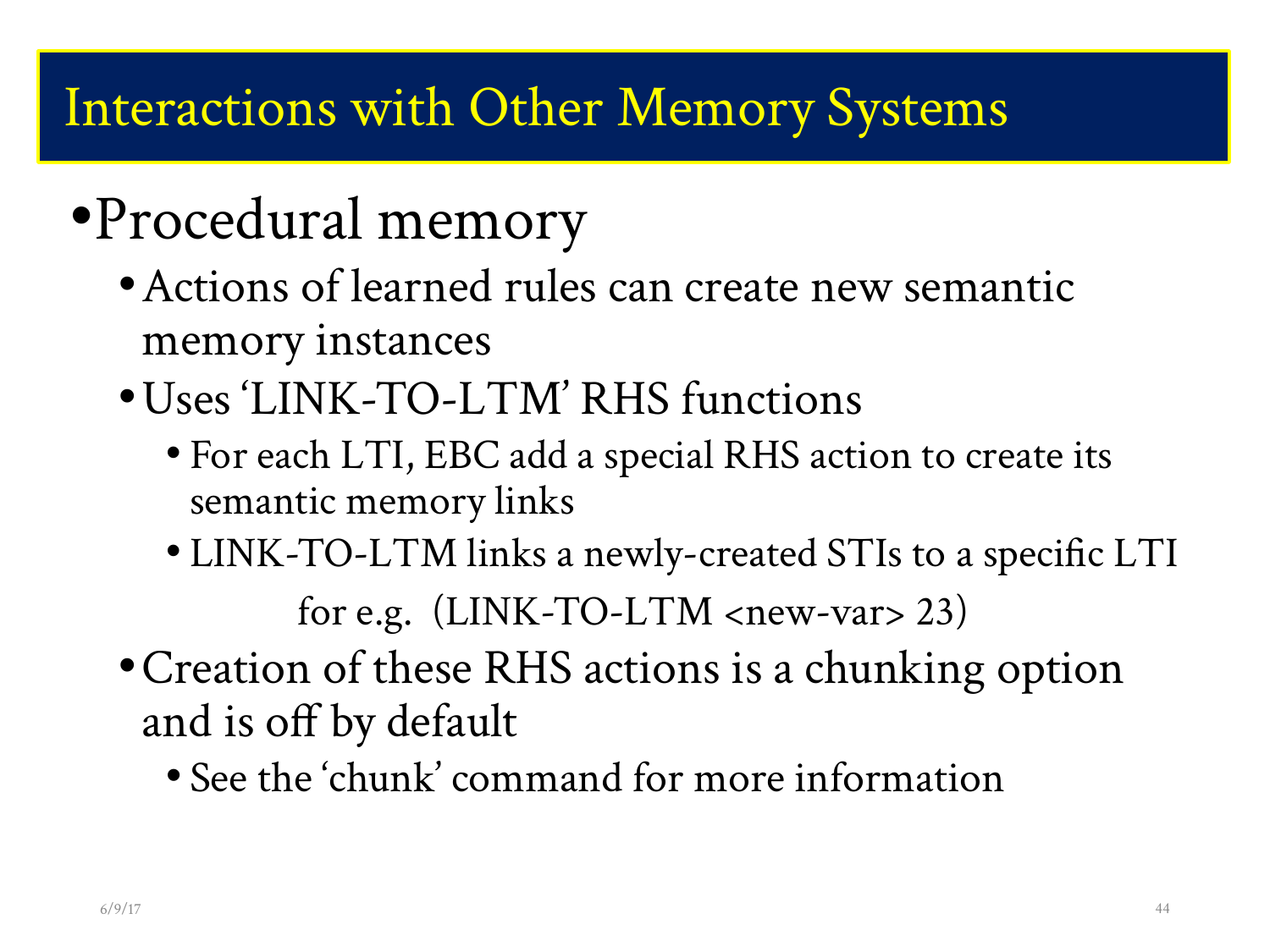

# Interactions with Other Memory Systems
Procedural memory
Actions of learned rules can create new semantic memory instances
Uses ‘LINK-TO-LTM’ RHS functions
For each LTI, EBC add a special RHS action to create its semantic memory links
LINK-TO-LTM links a newly-created STIs to a specific LTI
for e.g.  (LINK-TO-LTM <new-var> 23)
Creation of these RHS actions is a chunking option and is off by default
See the ‘chunk’ command for more information

6/9/17
44